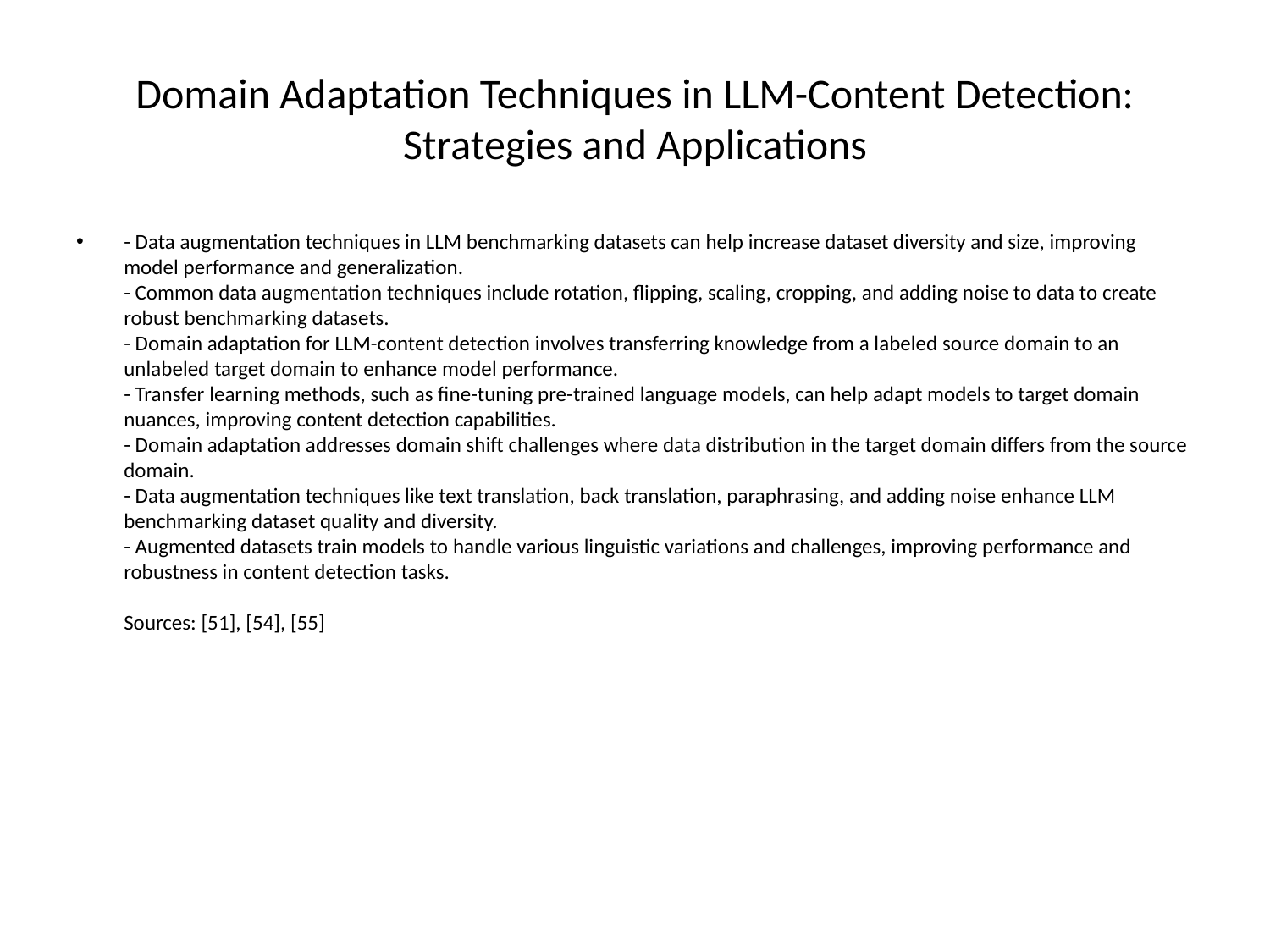

# Domain Adaptation Techniques in LLM-Content Detection: Strategies and Applications
- Data augmentation techniques in LLM benchmarking datasets can help increase dataset diversity and size, improving model performance and generalization.
- Common data augmentation techniques include rotation, flipping, scaling, cropping, and adding noise to data to create robust benchmarking datasets.
- Domain adaptation for LLM-content detection involves transferring knowledge from a labeled source domain to an unlabeled target domain to enhance model performance.
- Transfer learning methods, such as fine-tuning pre-trained language models, can help adapt models to target domain nuances, improving content detection capabilities.
- Domain adaptation addresses domain shift challenges where data distribution in the target domain differs from the source domain.
- Data augmentation techniques like text translation, back translation, paraphrasing, and adding noise enhance LLM benchmarking dataset quality and diversity.
- Augmented datasets train models to handle various linguistic variations and challenges, improving performance and robustness in content detection tasks.
Sources: [51], [54], [55]